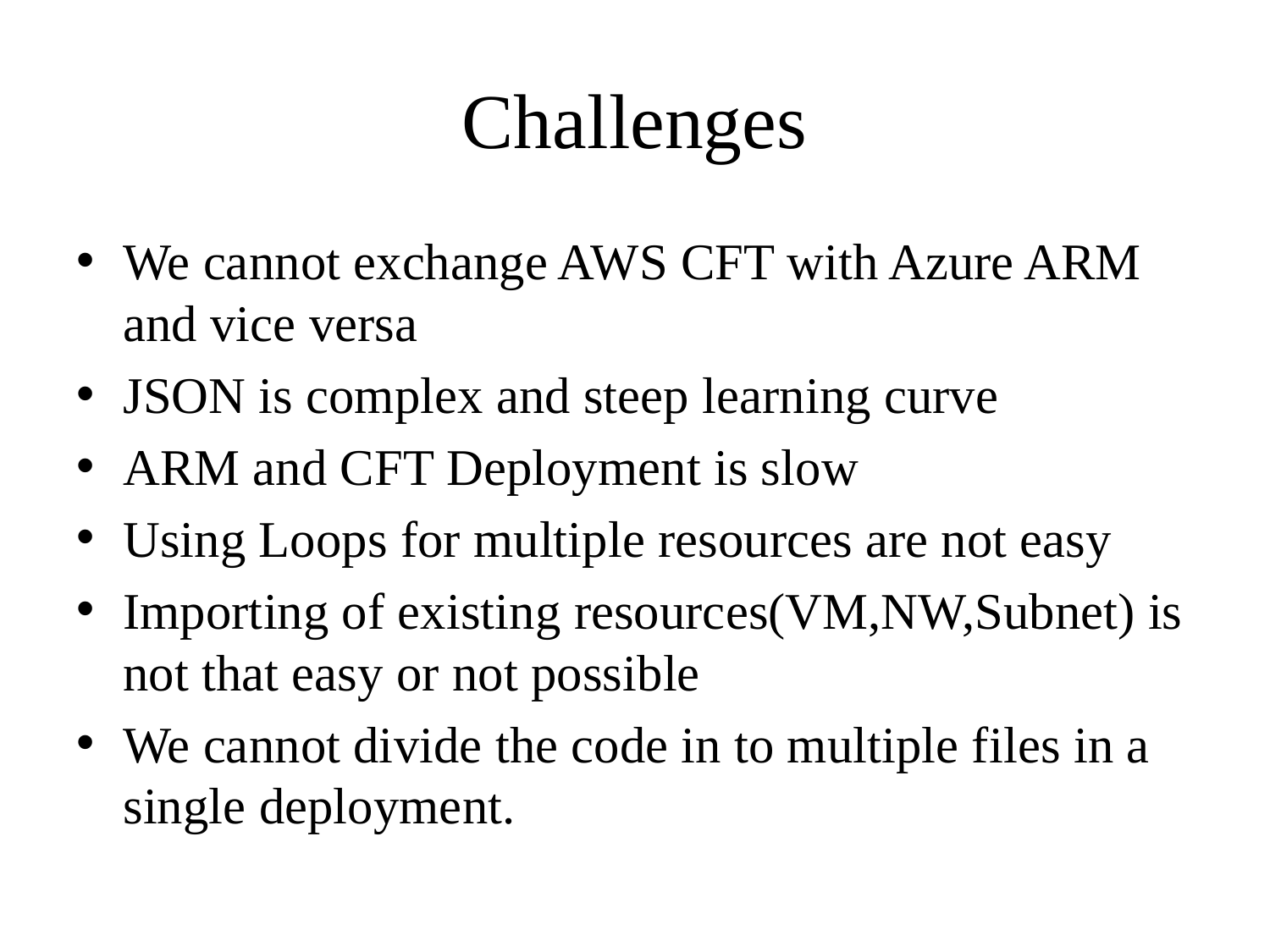

# Challenges
We cannot exchange AWS CFT with Azure ARM and vice versa
JSON is complex and steep learning curve
ARM and CFT Deployment is slow
Using Loops for multiple resources are not easy
Importing of existing resources(VM,NW,Subnet) is not that easy or not possible
We cannot divide the code in to multiple files in a single deployment.